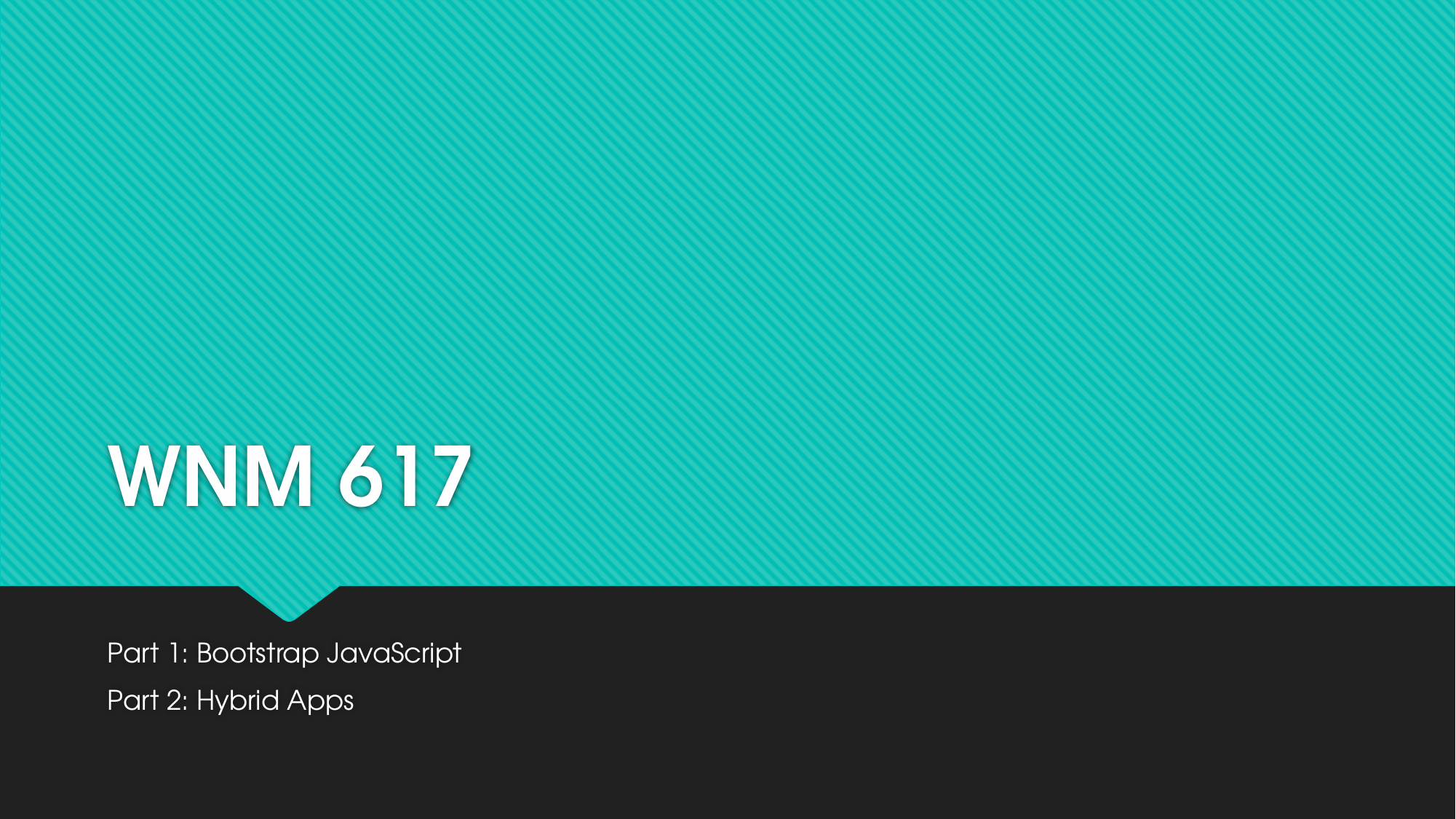

# WNM 617
Part 1: Bootstrap JavaScript
Part 2: Hybrid Apps